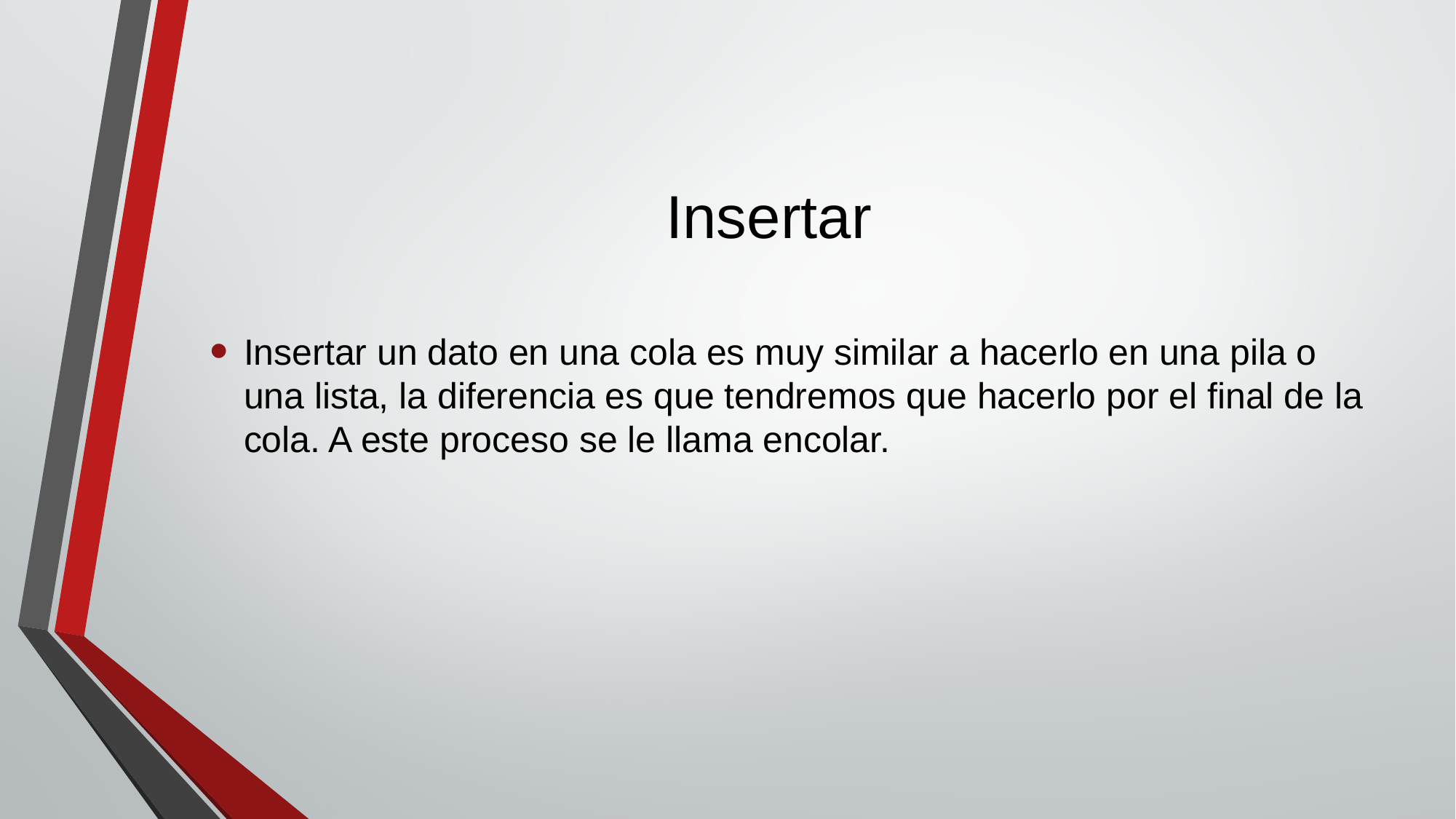

# Insertar
Insertar un dato en una cola es muy similar a hacerlo en una pila o una lista, la diferencia es que tendremos que hacerlo por el final de la cola. A este proceso se le llama encolar.